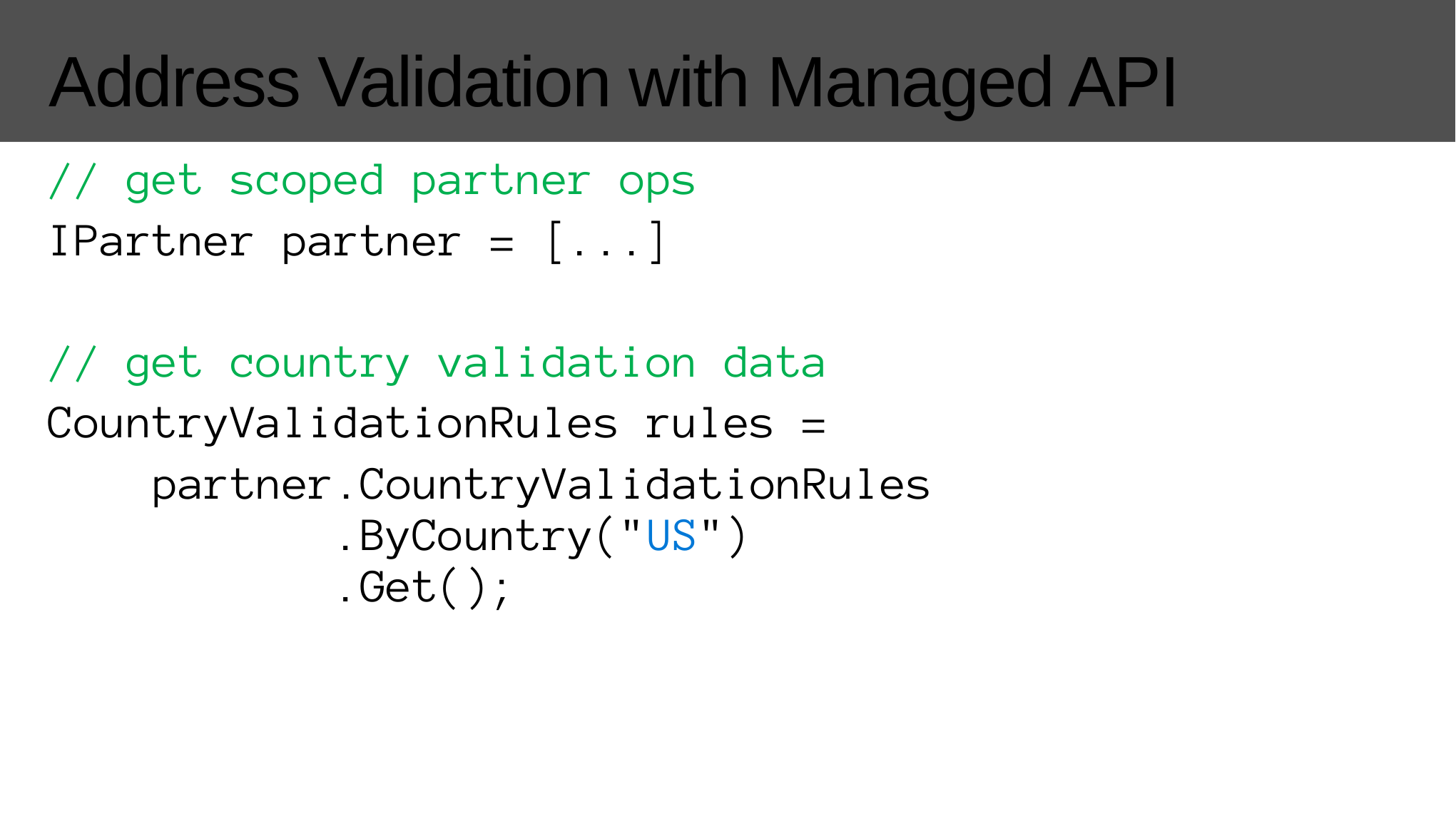

# Address Validation with Managed API
// get scoped partner ops
IPartner partner = [...]

// get country validation data
CountryValidationRules rules =
    partner.CountryValidationRules
           .ByCountry("US")
           .Get();